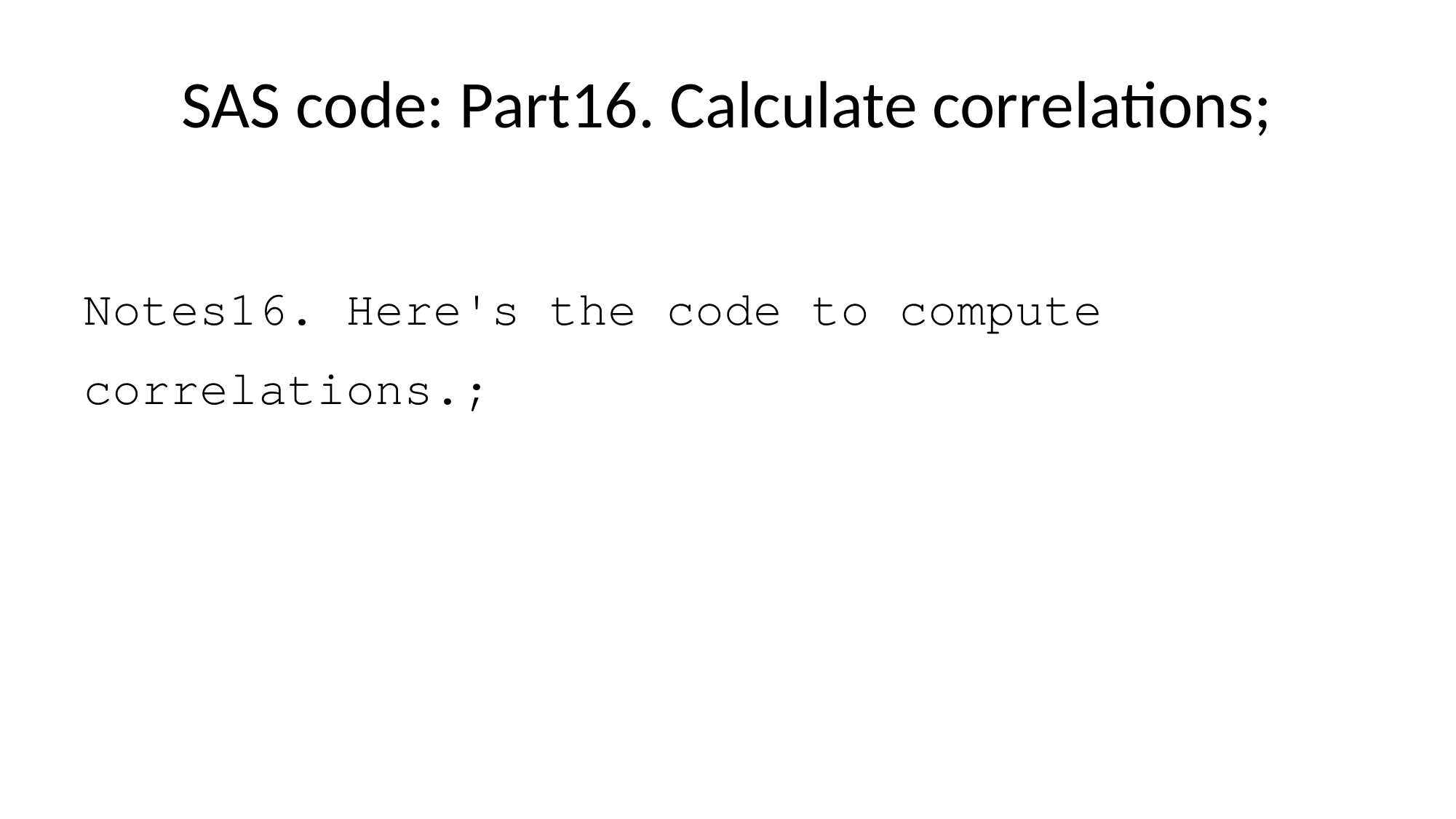

# SAS code: Part16. Calculate correlations;

Notes16. Here's the code to compute
correlations.;